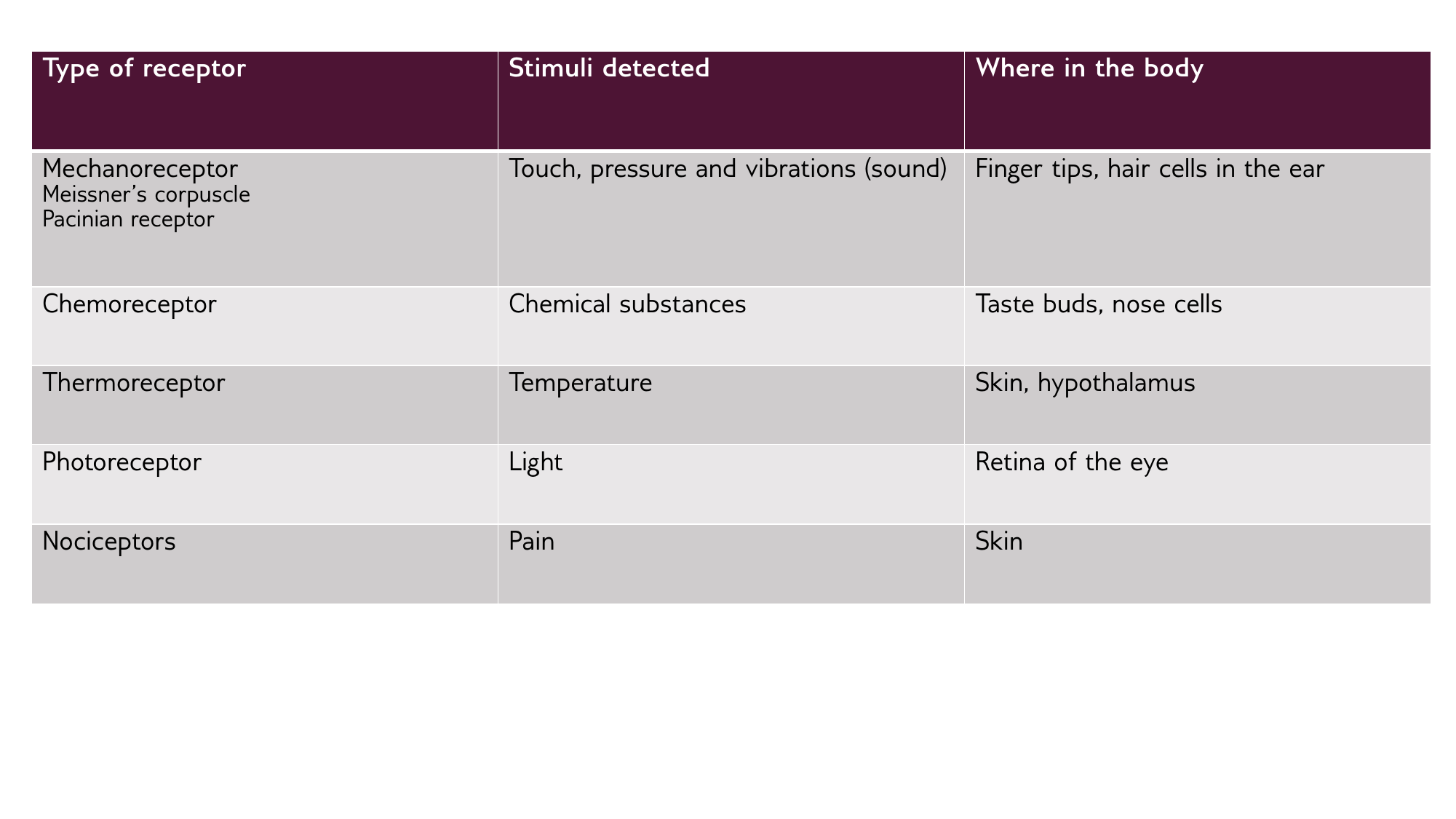

| Type of receptor | Stimuli detected | Where in the body |
| --- | --- | --- |
| Mechanoreceptor Meissner’s corpuscle Pacinian receptor | Touch, pressure and vibrations (sound) | Finger tips, hair cells in the ear |
| Chemoreceptor | Chemical substances | Taste buds, nose cells |
| Thermoreceptor | Temperature | Skin, hypothalamus |
| Photoreceptor | Light | Retina of the eye |
| Nociceptors | Pain | Skin |
# Receptors